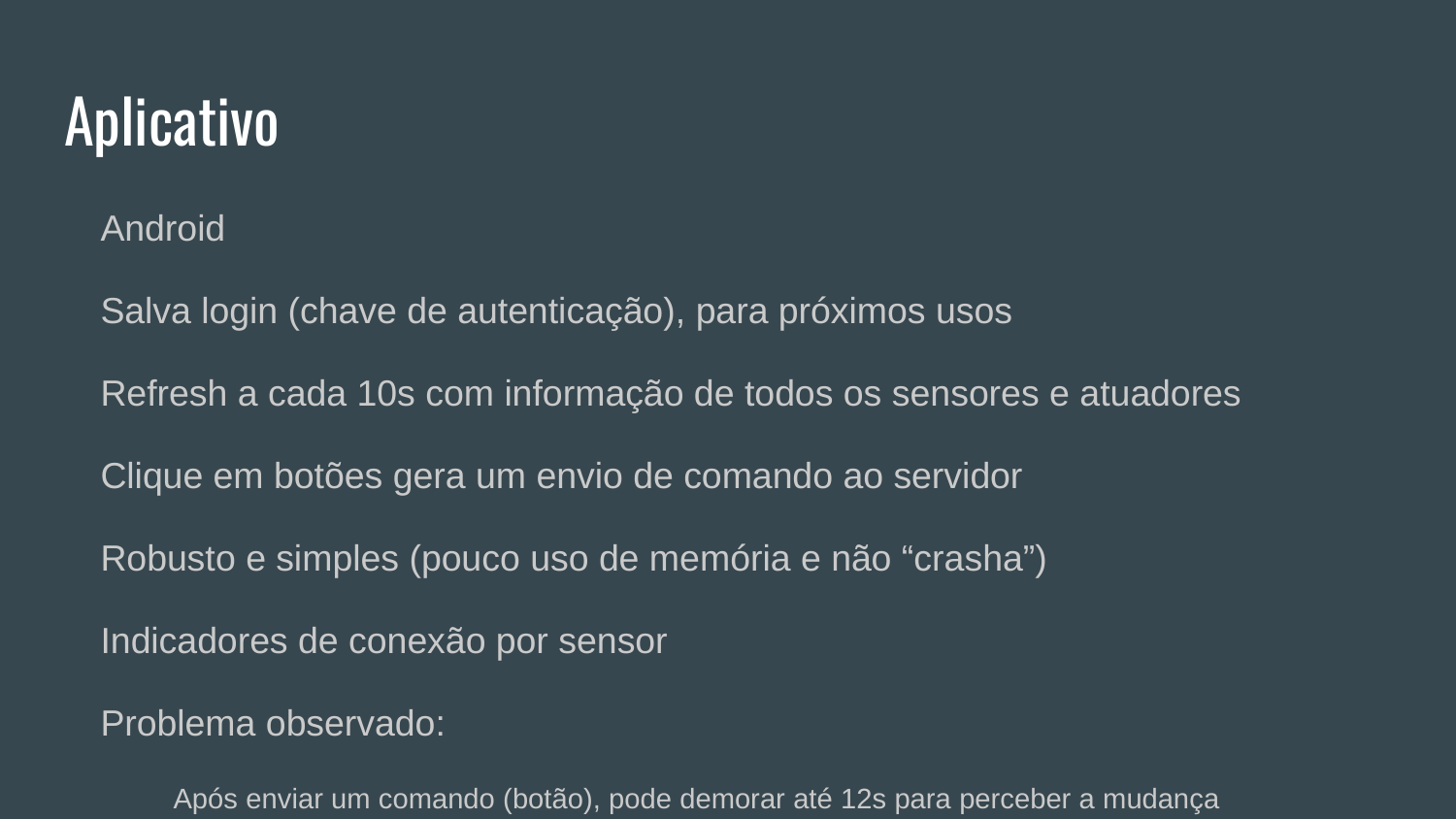

# Aplicativo
Android
Salva login (chave de autenticação), para próximos usos
Refresh a cada 10s com informação de todos os sensores e atuadores
Clique em botões gera um envio de comando ao servidor
Robusto e simples (pouco uso de memória e não “crasha”)
Indicadores de conexão por sensor
Problema observado:
Após enviar um comando (botão), pode demorar até 12s para perceber a mudança